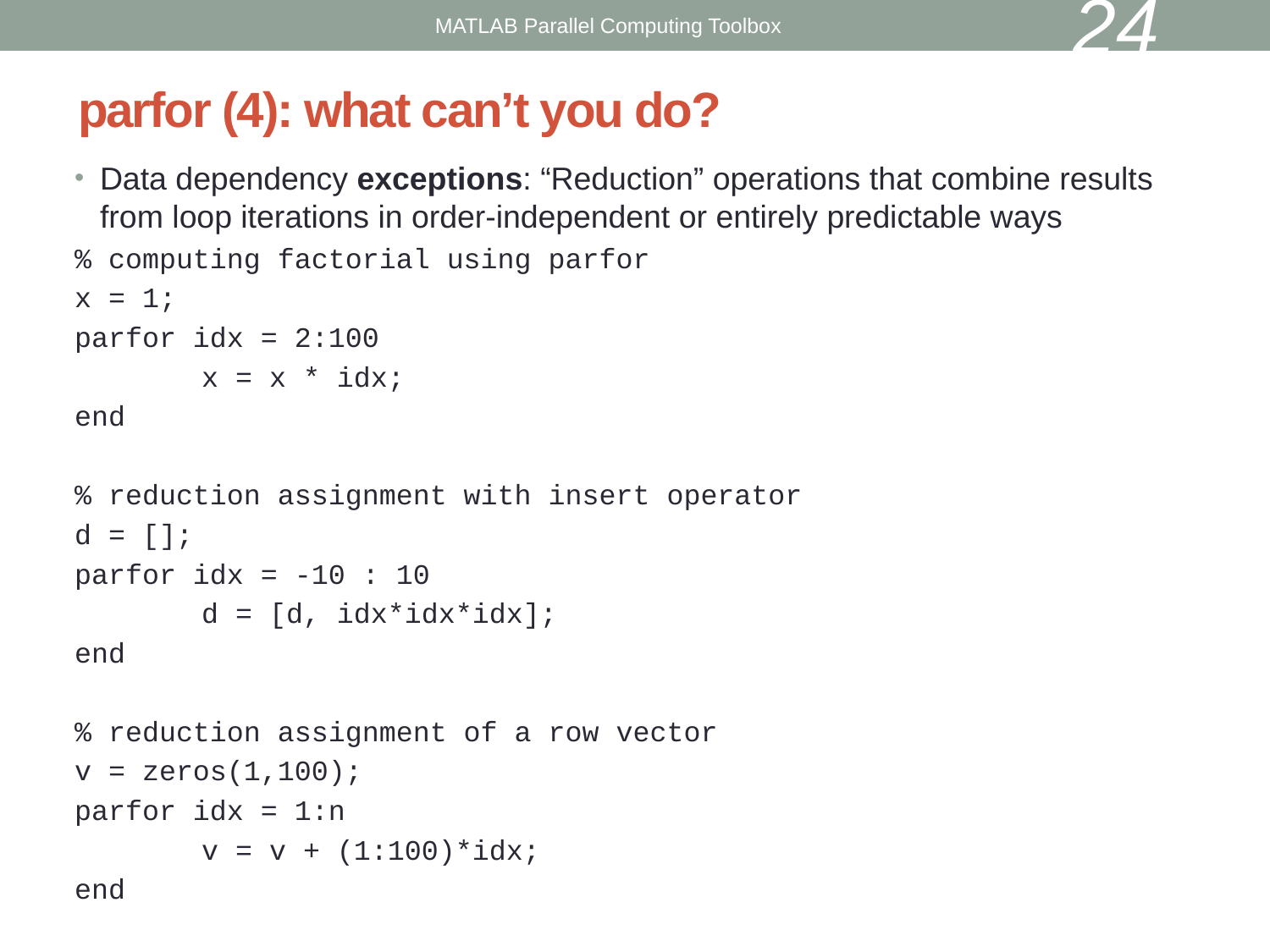

24
MATLAB Parallel Computing Toolbox
# parfor (4): what can’t you do?
Data dependency exceptions: “Reduction” operations that combine results from loop iterations in order-independent or entirely predictable ways
% computing factorial using parfor
x = 1;
parfor idx = 2:100
	x = x * idx;
end

% reduction assignment with insert operator
d = [];
parfor idx = -10 : 10
	d = [d, idx*idx*idx];
end

% reduction assignment of a row vector
v = zeros(1,100);
parfor idx = 1:n
	v = v + (1:100)*idx;
end